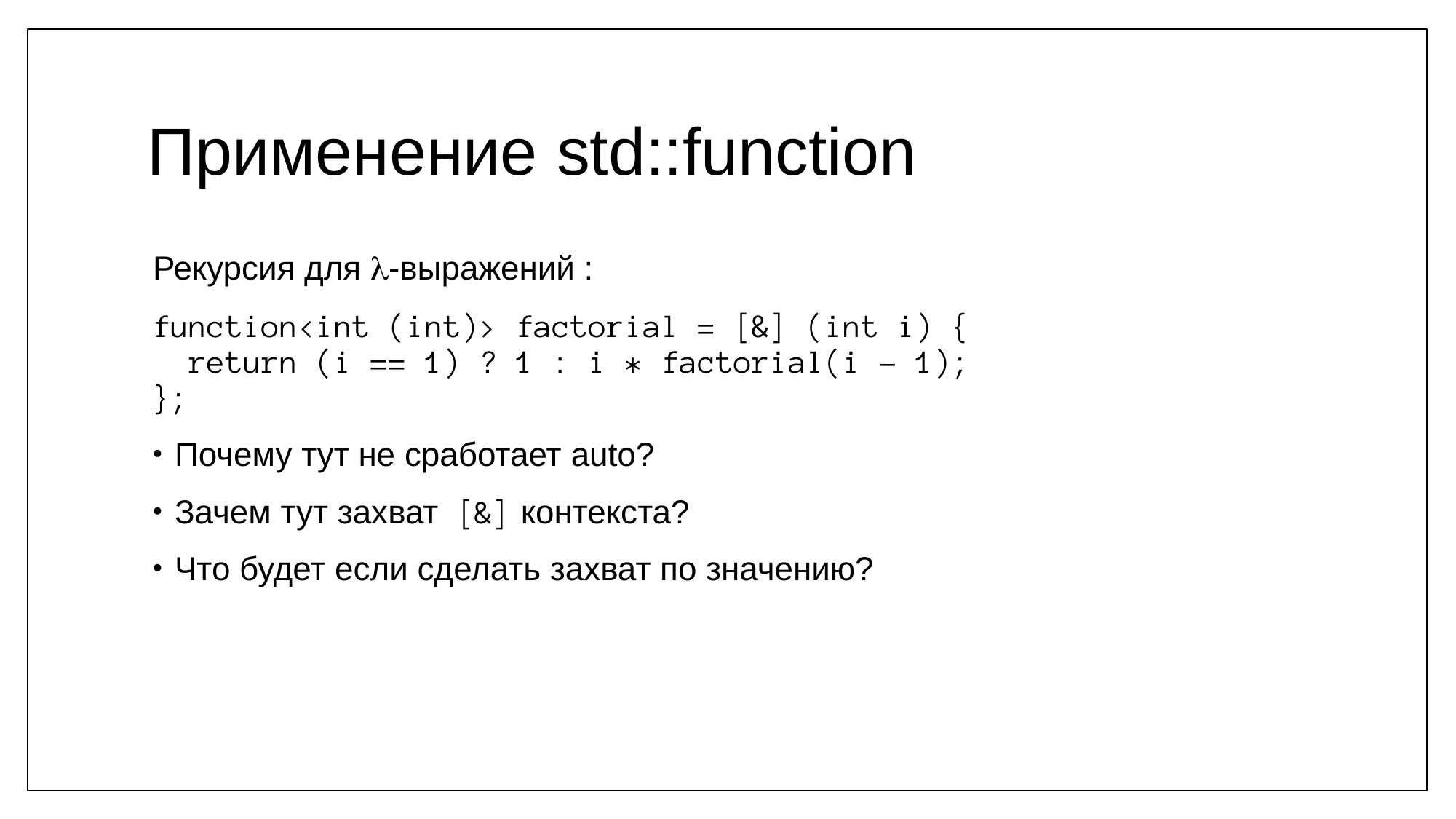

# Применение std::function
Рекурсия для λ-выражений :
function<int (int)> factorial = [&] (int i) {
  return (i == 1) ? 1 : i * factorial(i - 1);
};
Почему тут не сработает auto?
Зачем тут захват  [&] контекста?
Что будет если сделать захват по значению?